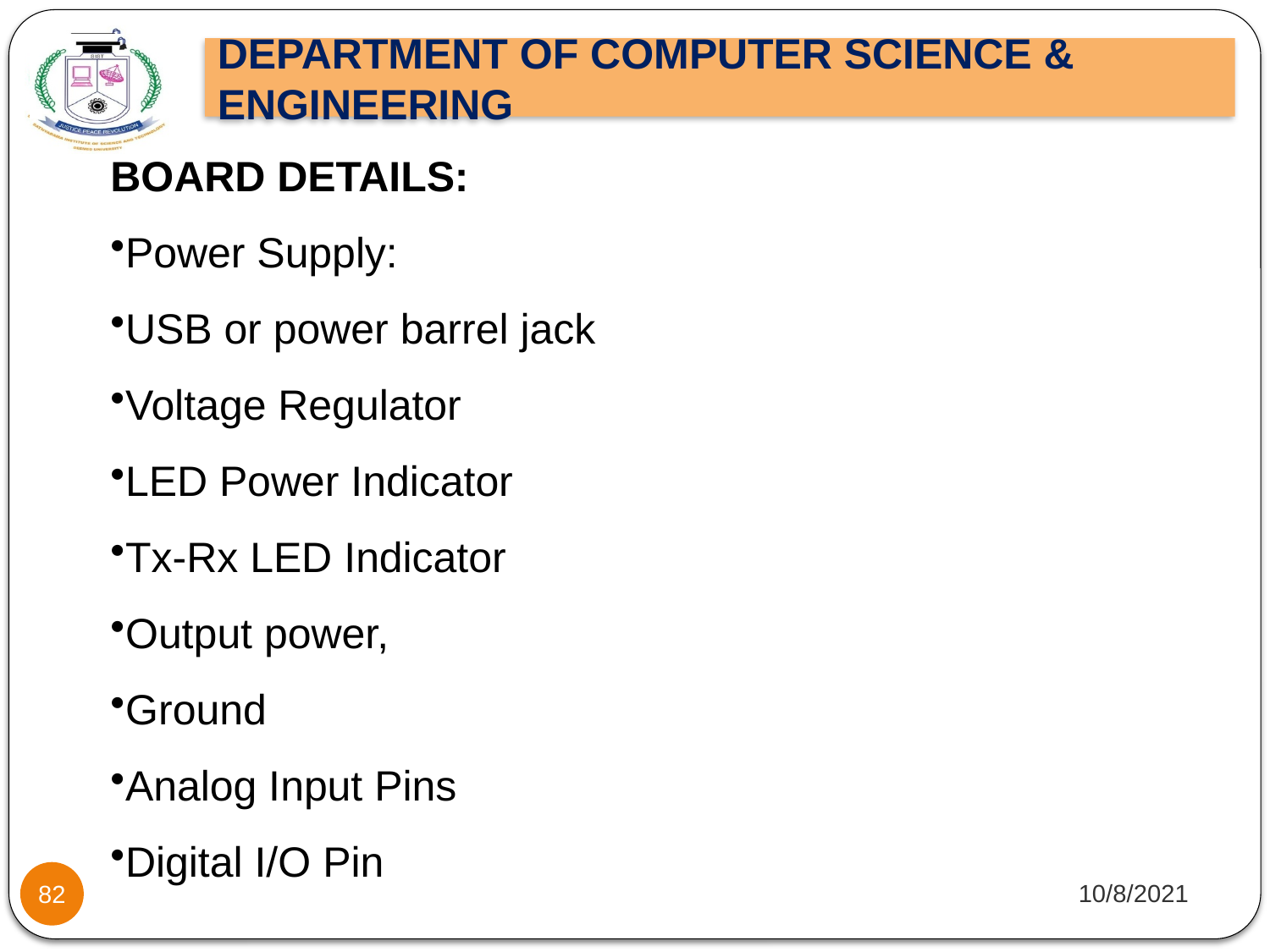

BOARD DETAILS:
Power Supply:
USB or power barrel jack
Voltage Regulator
LED Power Indicator
Tx-Rx LED Indicator
Output power,
Ground
Analog Input Pins
Digital I/O Pin

10/8/2021
82